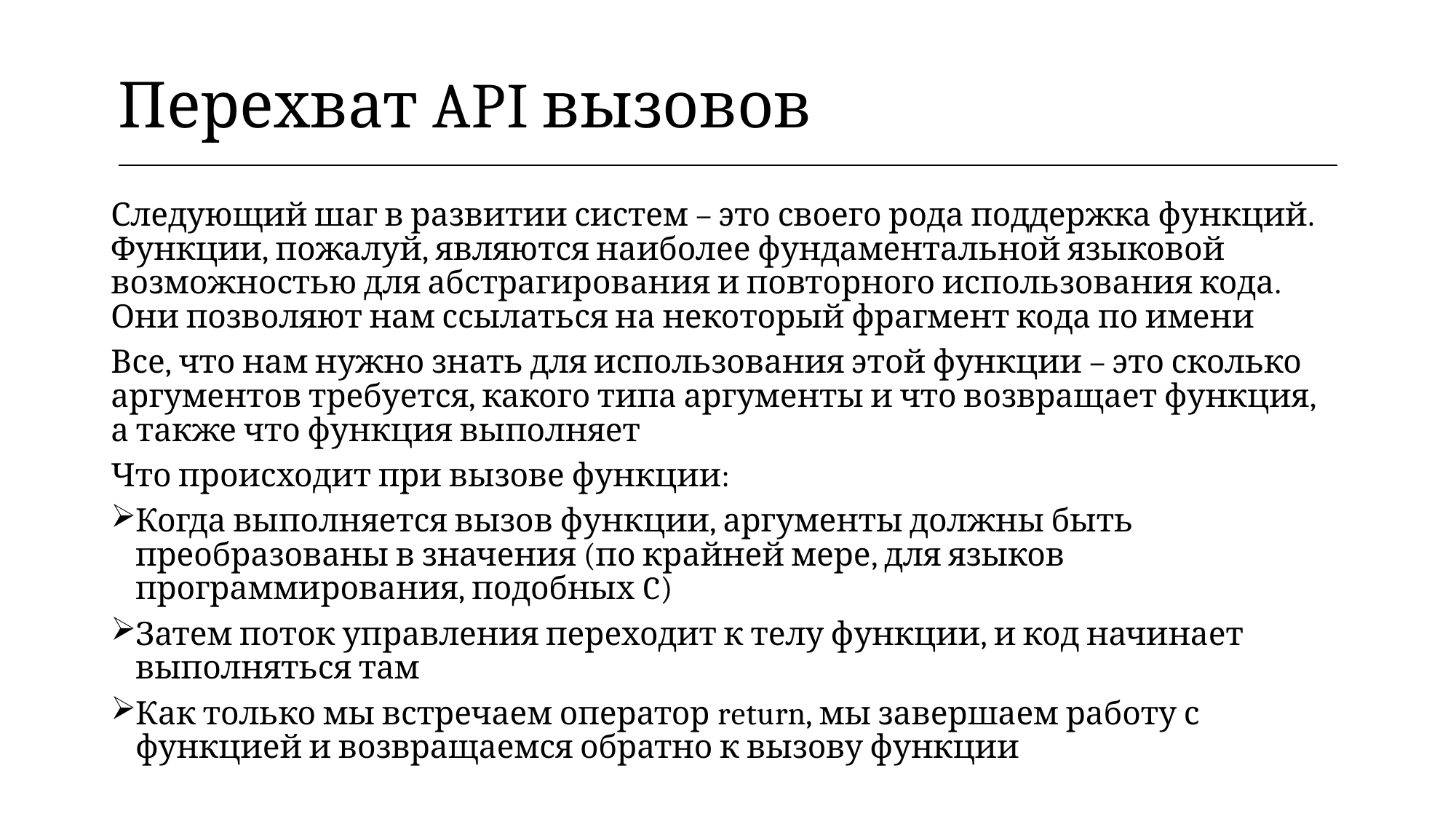

| Перехват API вызовов |
| --- |
Следующий шаг в развитии систем – это своего рода поддержка функций. Функции, пожалуй, являются наиболее фундаментальной языковой возможностью для абстрагирования и повторного использования кода. Они позволяют нам ссылаться на некоторый фрагмент кода по имени
Все, что нам нужно знать для использования этой функции – это сколько аргументов требуется, какого типа аргументы и что возвращает функция, а также что функция выполняет
Что происходит при вызове функции:
Когда выполняется вызов функции, аргументы должны быть преобразованы в значения (по крайней мере, для языков программирования, подобных C)
Затем поток управления переходит к телу функции, и код начинает выполняться там
Как только мы встречаем оператор return, мы завершаем работу с функцией и возвращаемся обратно к вызову функции